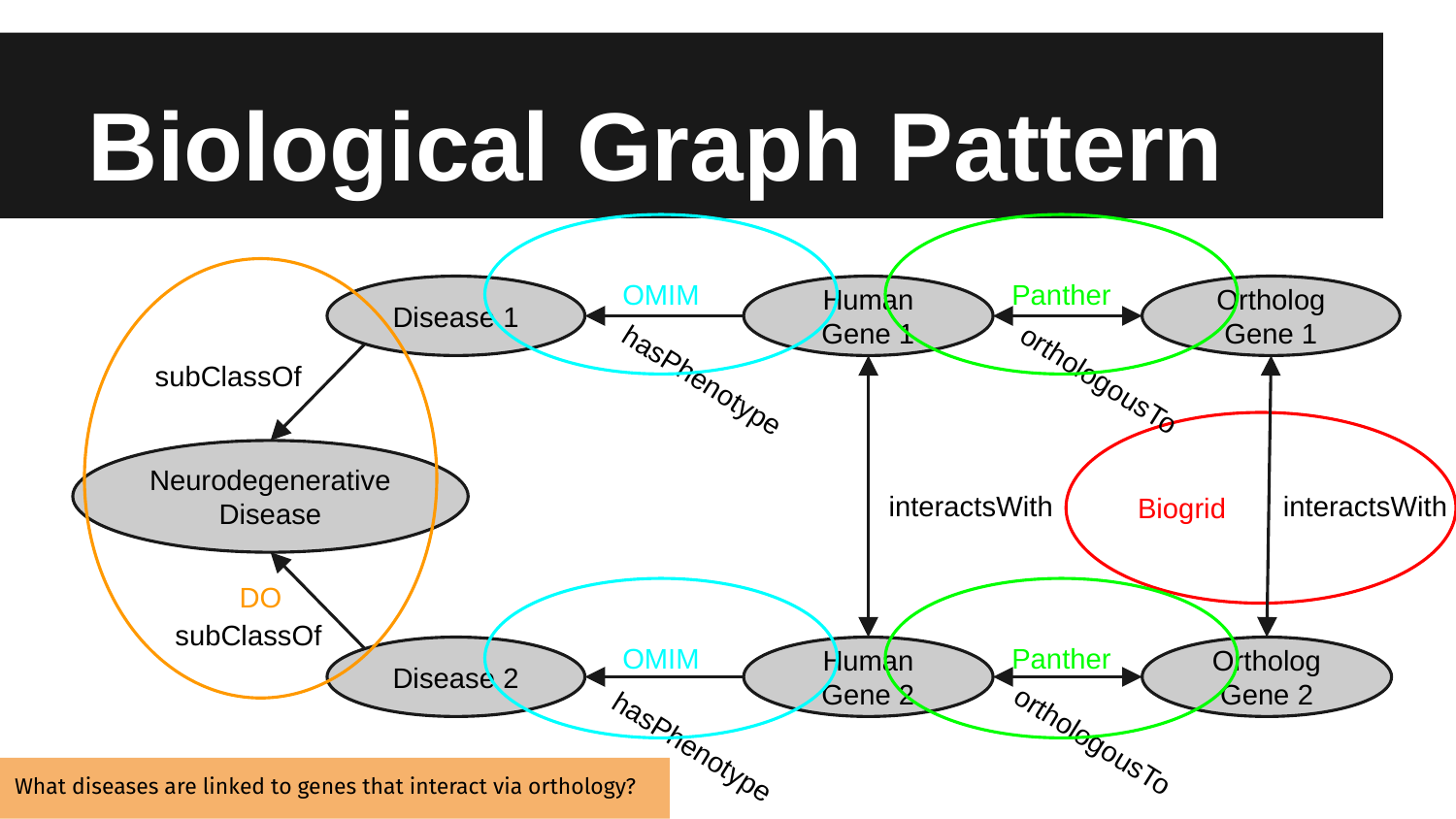

# Biological Graph Pattern
OMIM
Panther

DO
Disease 1
Human Gene 1
Ortholog Gene 1
subClassOf
hasPhenotype
orthologousTo
Biogrid
Neurodegenerative Disease
interactsWith
interactsWith
OMIM
Panther
subClassOf
Disease 2
Human Gene 2
Ortholog Gene 2
orthologousTo
hasPhenotype
What diseases are linked to genes that interact via orthology?